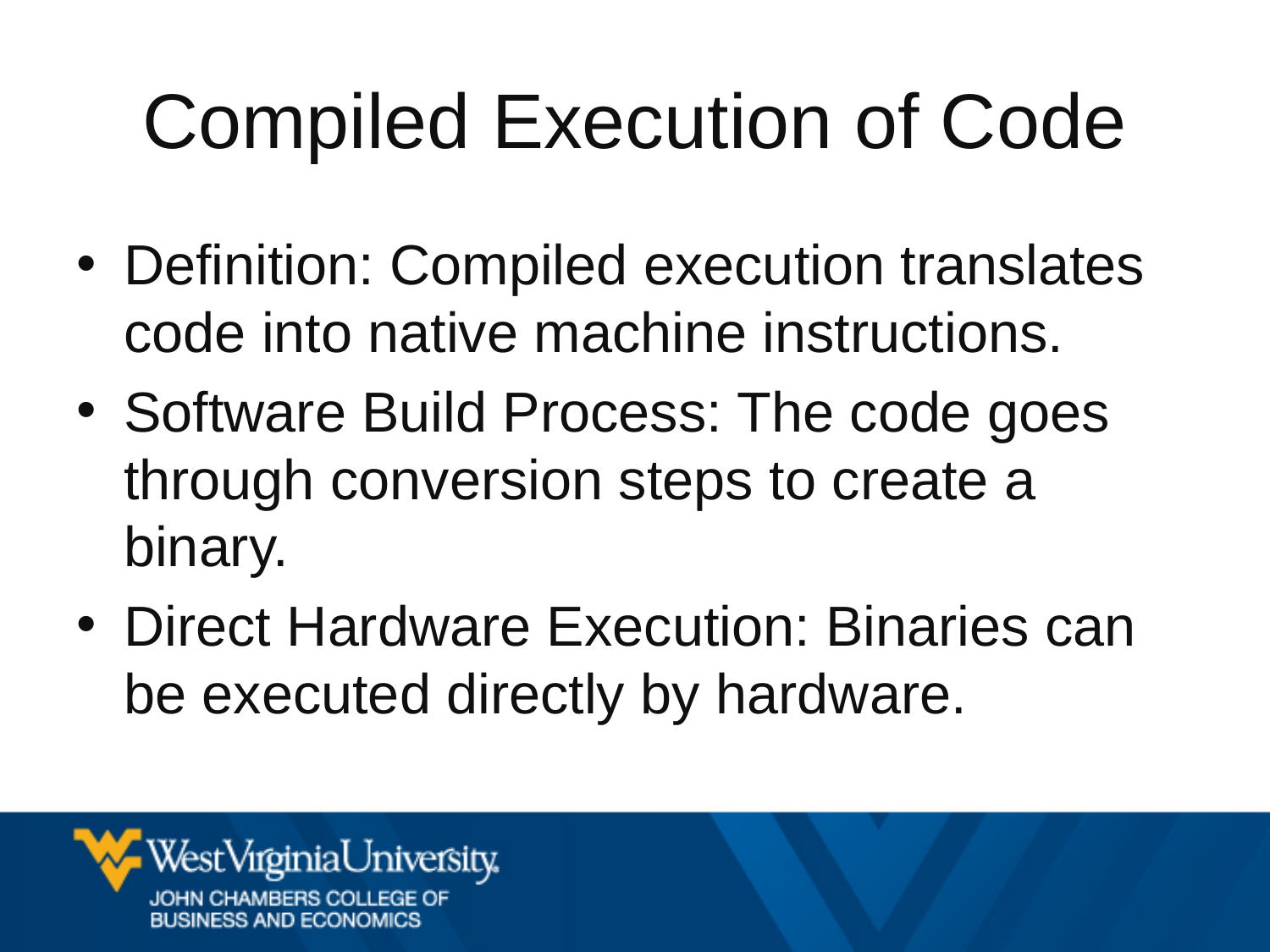

# Compiled Execution of Code
Definition: Compiled execution translates code into native machine instructions.
Software Build Process: The code goes through conversion steps to create a binary.
Direct Hardware Execution: Binaries can be executed directly by hardware.